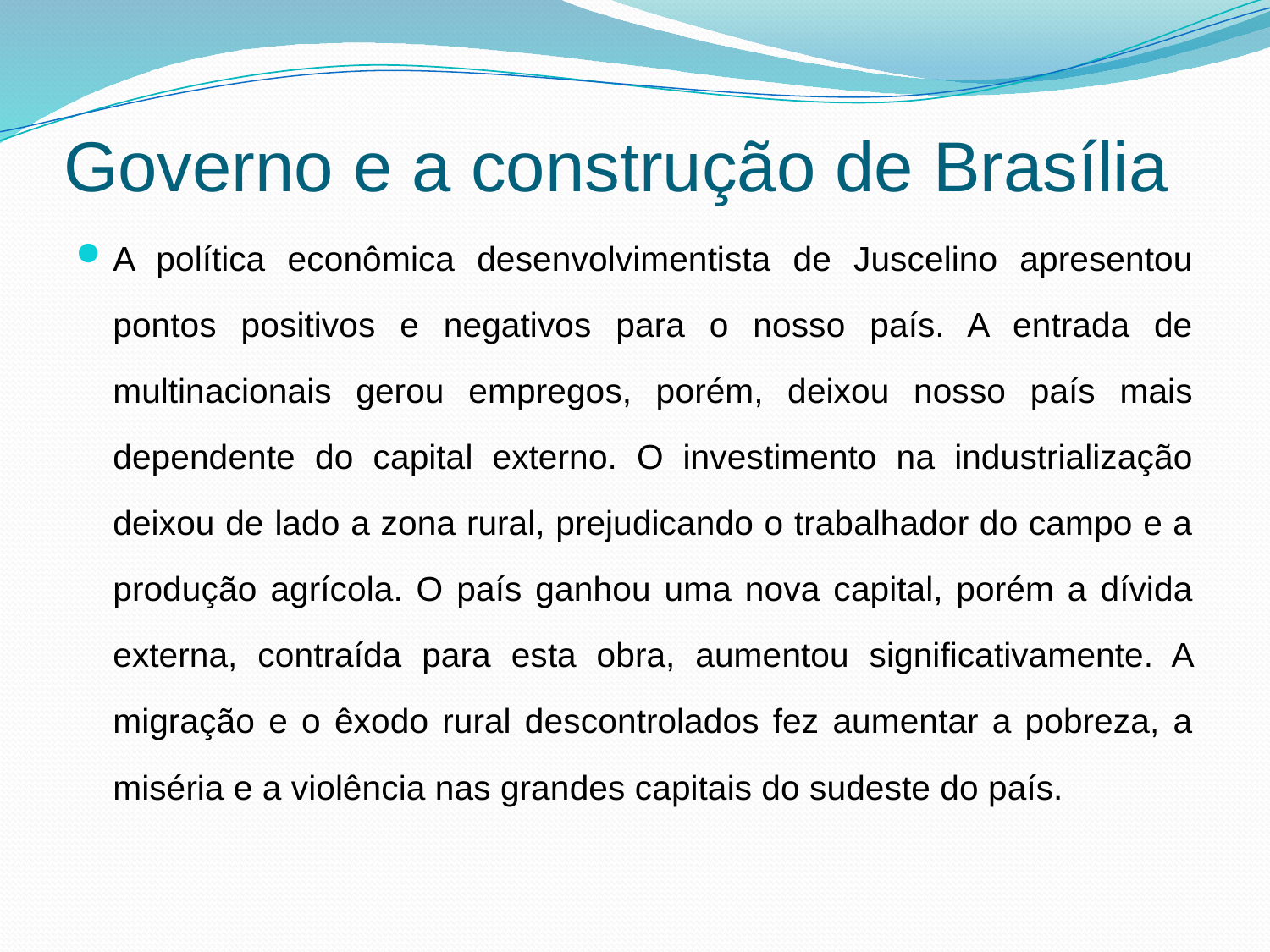

# Governo e a construção de Brasília
A política econômica desenvolvimentista de Juscelino apresentou pontos positivos e negativos para o nosso país. A entrada de multinacionais gerou empregos, porém, deixou nosso país mais dependente do capital externo. O investimento na industrialização deixou de lado a zona rural, prejudicando o trabalhador do campo e a produção agrícola. O país ganhou uma nova capital, porém a dívida externa, contraída para esta obra, aumentou significativamente. A migração e o êxodo rural descontrolados fez aumentar a pobreza, a miséria e a violência nas grandes capitais do sudeste do país.